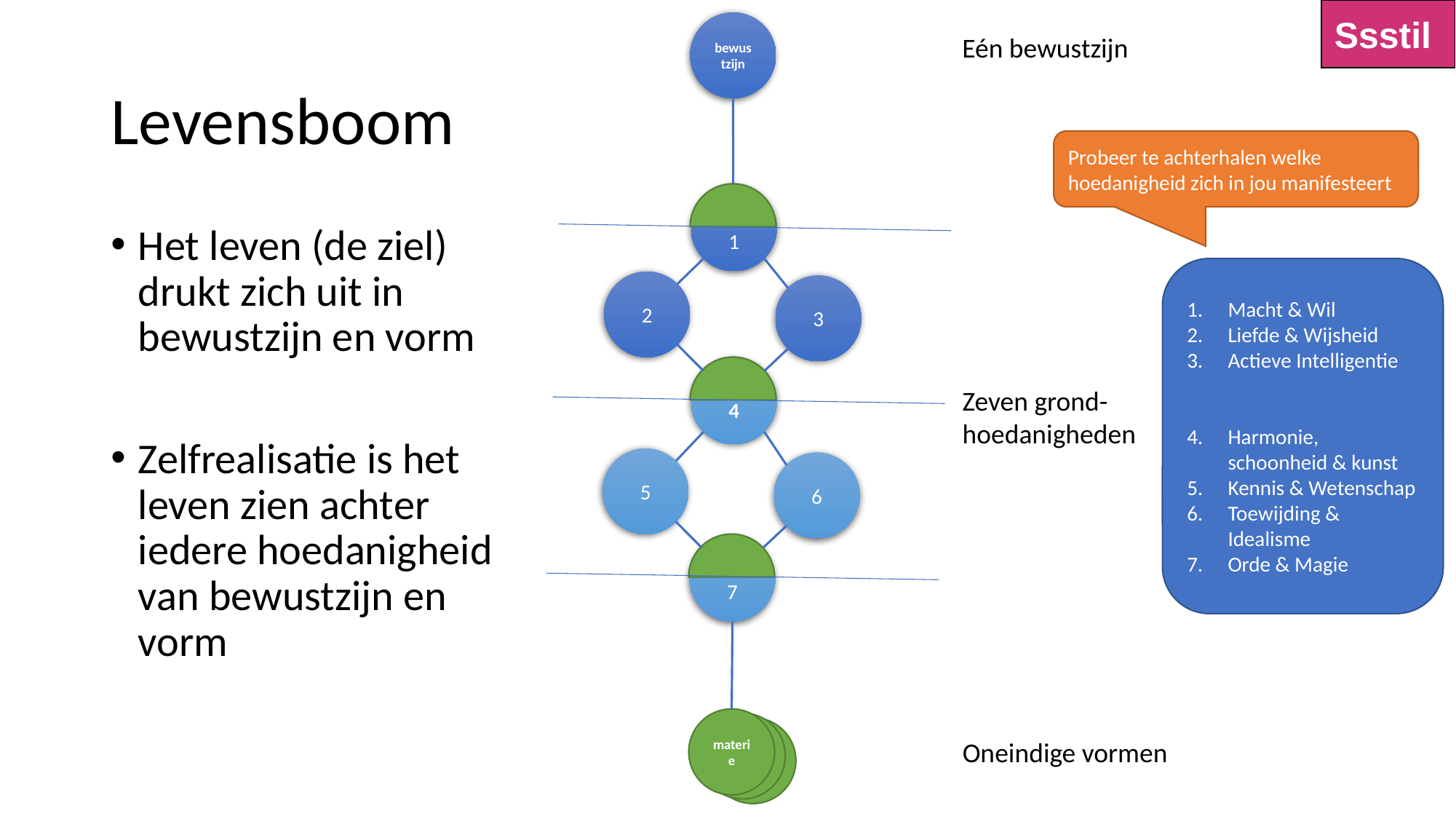

Ssstil
bewustzijn
Eén bewustzijn
# Levensboom
Probeer te achterhalen welke hoedanigheid zich in jou manifesteert

1
Het leven (de ziel) drukt zich uit in bewustzijn en vorm

Zelfrealisatie is het leven zien achter iedere hoedanigheid van bewustzijn en vorm
Macht & Wil
Liefde & Wijsheid
Actieve Intelligentie

Harmonie, schoonheid & kunst
Kennis & Wetenschap
Toewijding & Idealisme
Orde & Magie
2
3

4
Zeven grond-
hoedanigheden
5
6

7
materie
materie
materie
Oneindige vormen